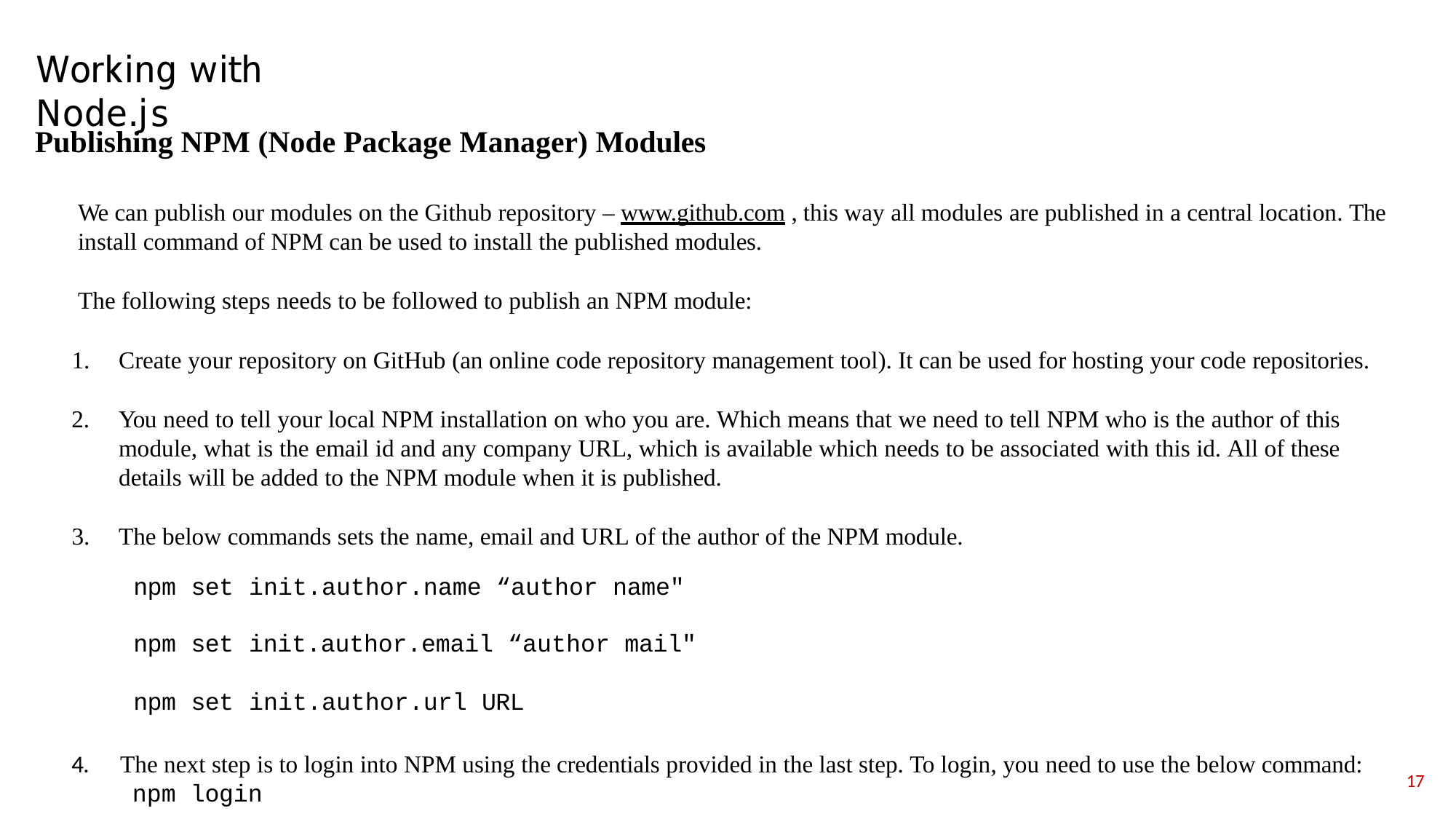

# Working with Node.js
Publishing NPM (Node Package Manager) Modules

We can publish our modules on the Github repository – www.github.com , this way all modules are published in a central location. The install command of NPM can be used to install the published modules.

The following steps needs to be followed to publish an NPM module:

Create your repository on GitHub (an online code repository management tool). It can be used for hosting your code repositories.

You need to tell your local NPM installation on who you are. Which means that we need to tell NPM who is the author of this module, what is the email id and any company URL, which is available which needs to be associated with this id. All of these details will be added to the NPM module when it is published.

The below commands sets the name, email and URL of the author of the NPM module.
| npm | set | init.author.name “author name" |
| --- | --- | --- |
| npm | set | init.author.email “author mail" |
| npm | set | init.author.url URL |
4.	The next step is to login into NPM using the credentials provided in the last step. To login, you need to use the below command:
npm login
17